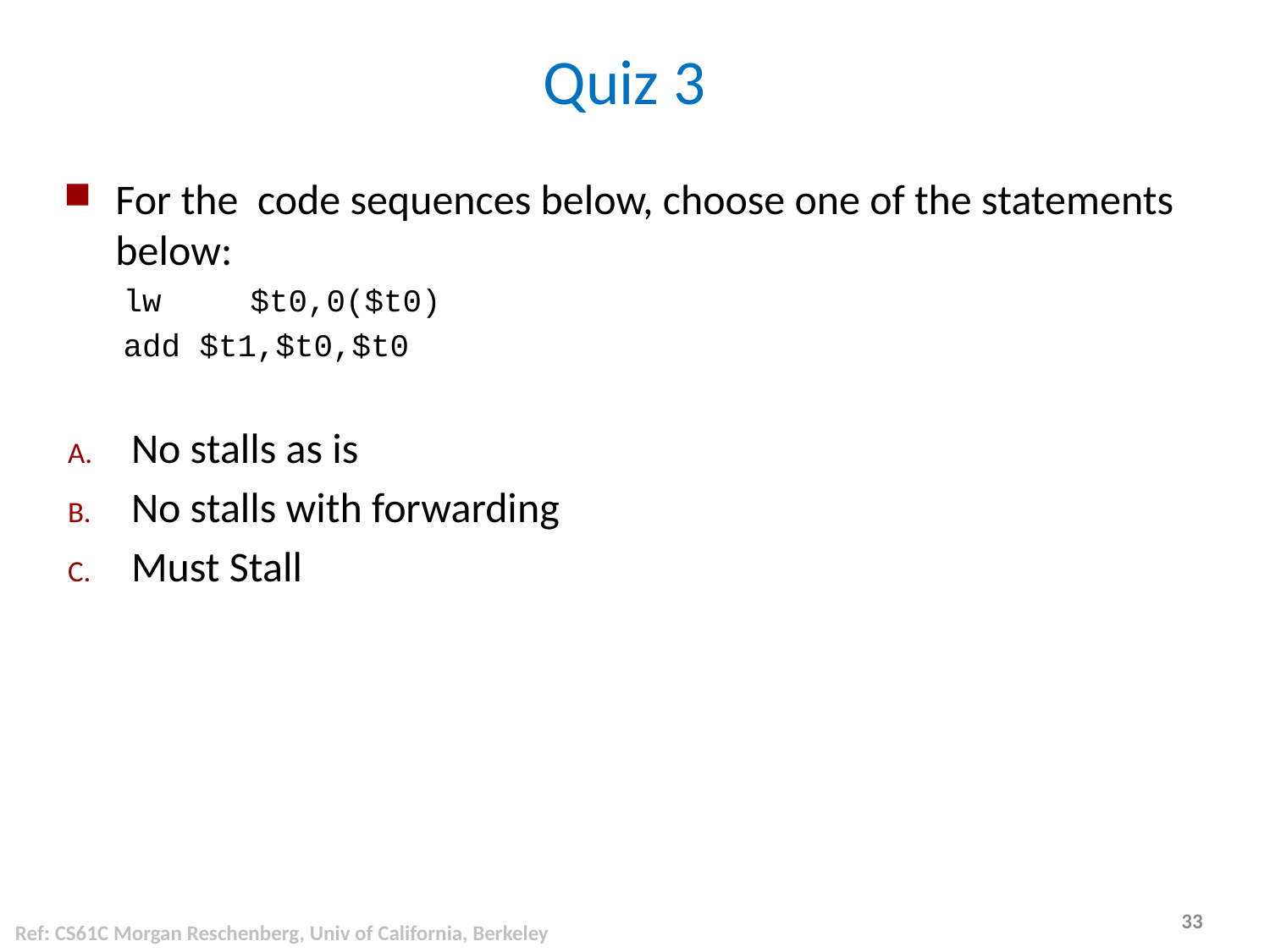

# Quiz 3
For the  code sequences below, choose one of the statements below:
lw	$t0,0($t0)
add $t1,$t0,$t0

No stalls as is
No stalls with forwarding
Must Stall

Ref: CS61C Morgan Reschenberg, Univ of California, Berkeley